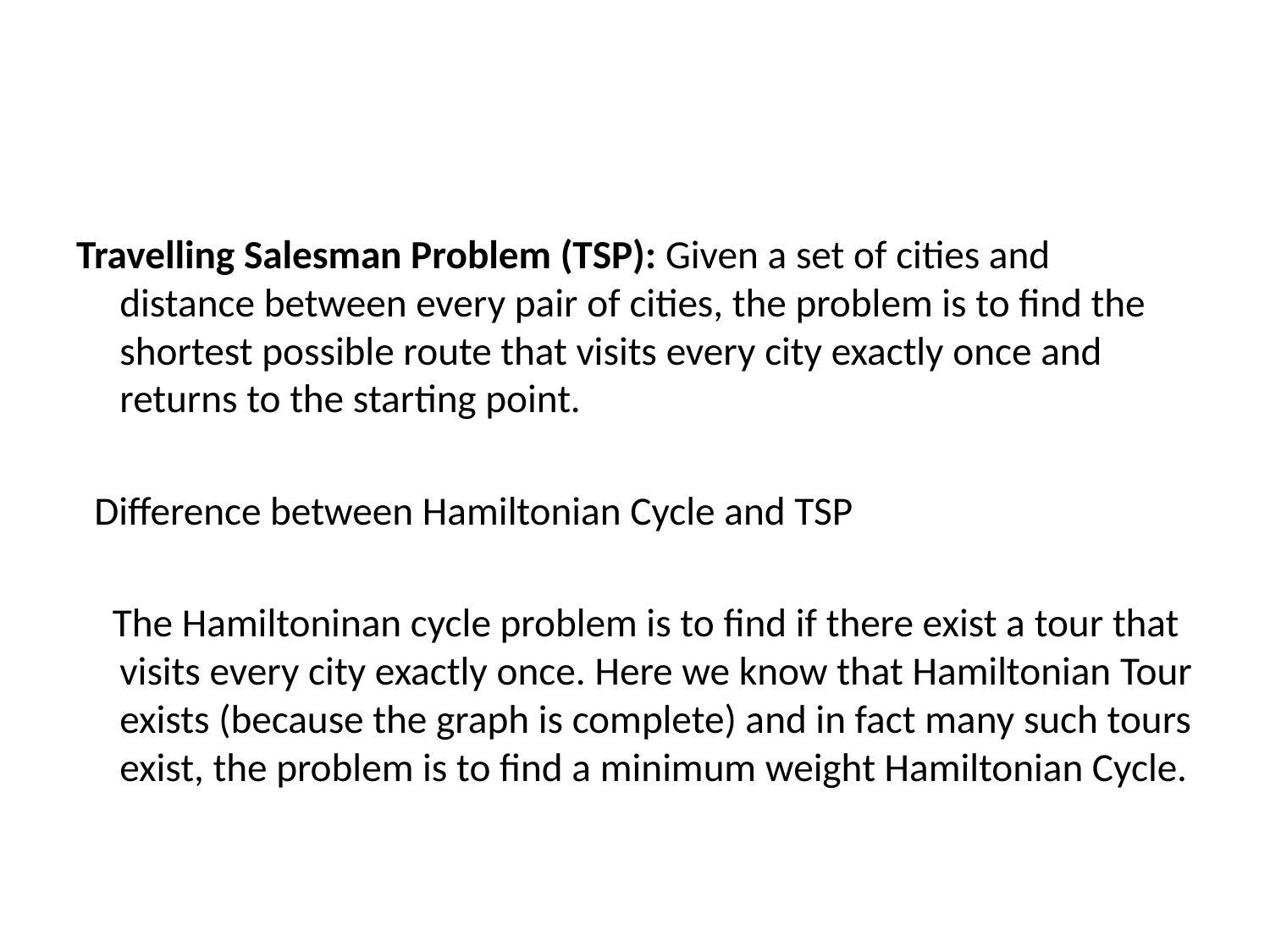

#
Travelling Salesman Problem (TSP): Given a set of cities and distance between every pair of cities, the problem is to find the shortest possible route that visits every city exactly once and returns to the starting point.

  Difference between Hamiltonian Cycle and TSP

    The Hamiltoninan cycle problem is to find if there exist a tour that visits every city exactly once. Here we know that Hamiltonian Tour exists (because the graph is complete) and in fact many such tours exist, the problem is to find a minimum weight Hamiltonian Cycle.